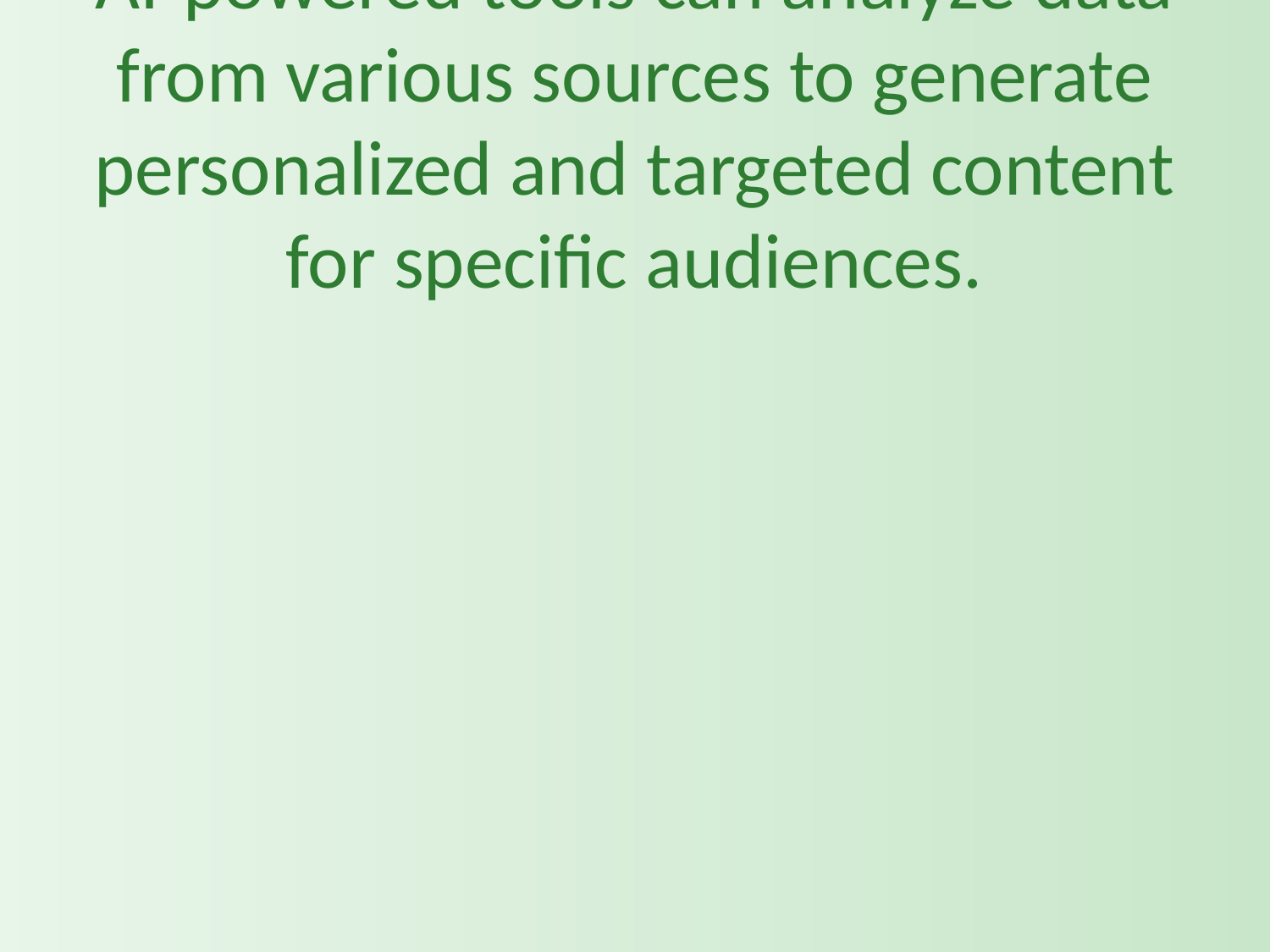

# AI-powered tools can analyze data from various sources to generate personalized and targeted content for specific audiences.